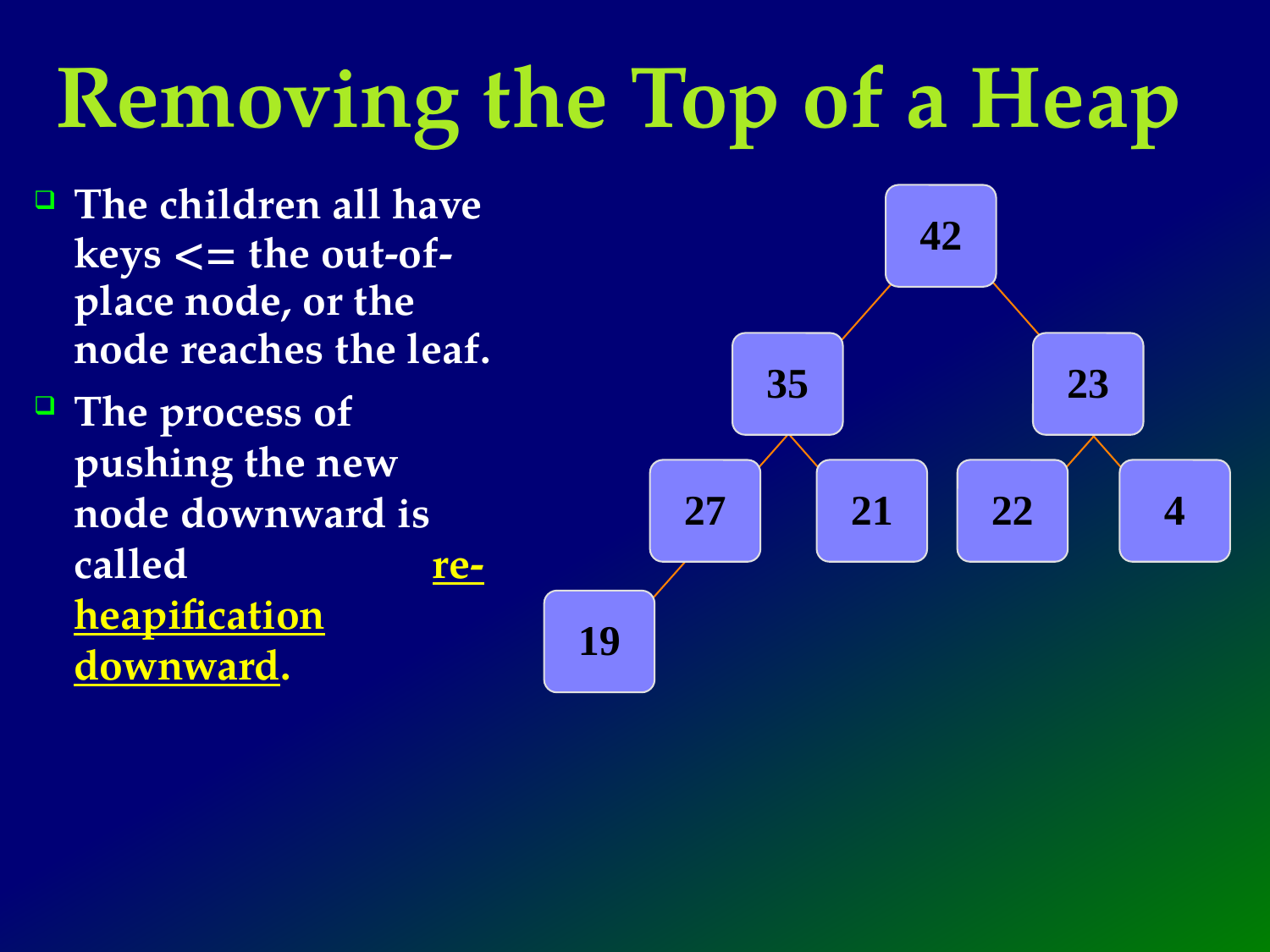

# Removing the Top of a Heap
The children all have keys <= the out-of-place node, or the node reaches the leaf.
The process of pushing the new node downward is called                       re-heapification          downward.

42

35

23

27

21

22

4

19